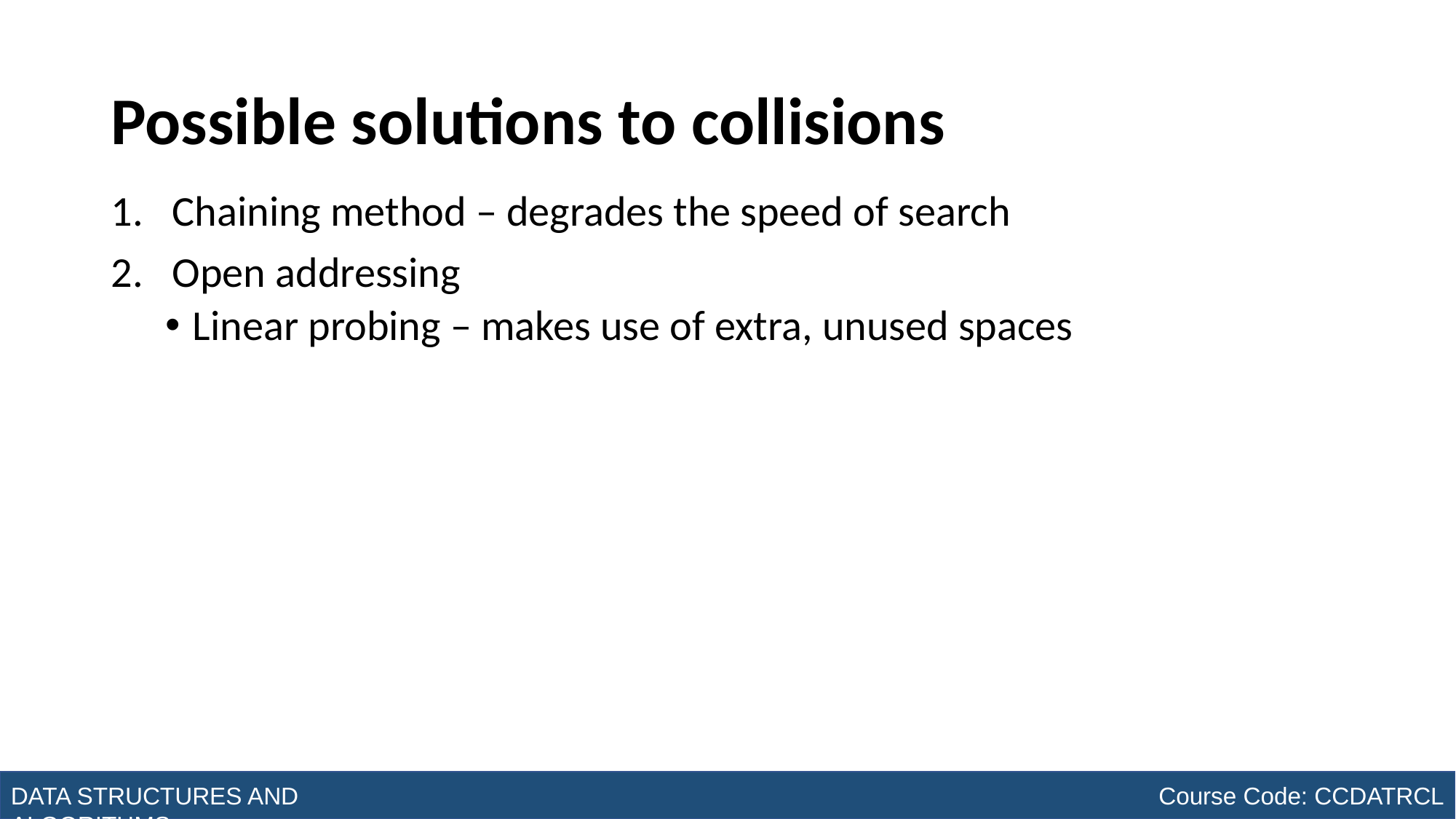

# Possible solutions to collisions
Chaining method – degrades the speed of search
Open addressing
Linear probing – makes use of extra, unused spaces

Joseph Marvin R. Imperial
DATA STRUCTURES AND ALGORITHMS
NU College of Computing and Information Technologies
Course Code: CCDATRCL